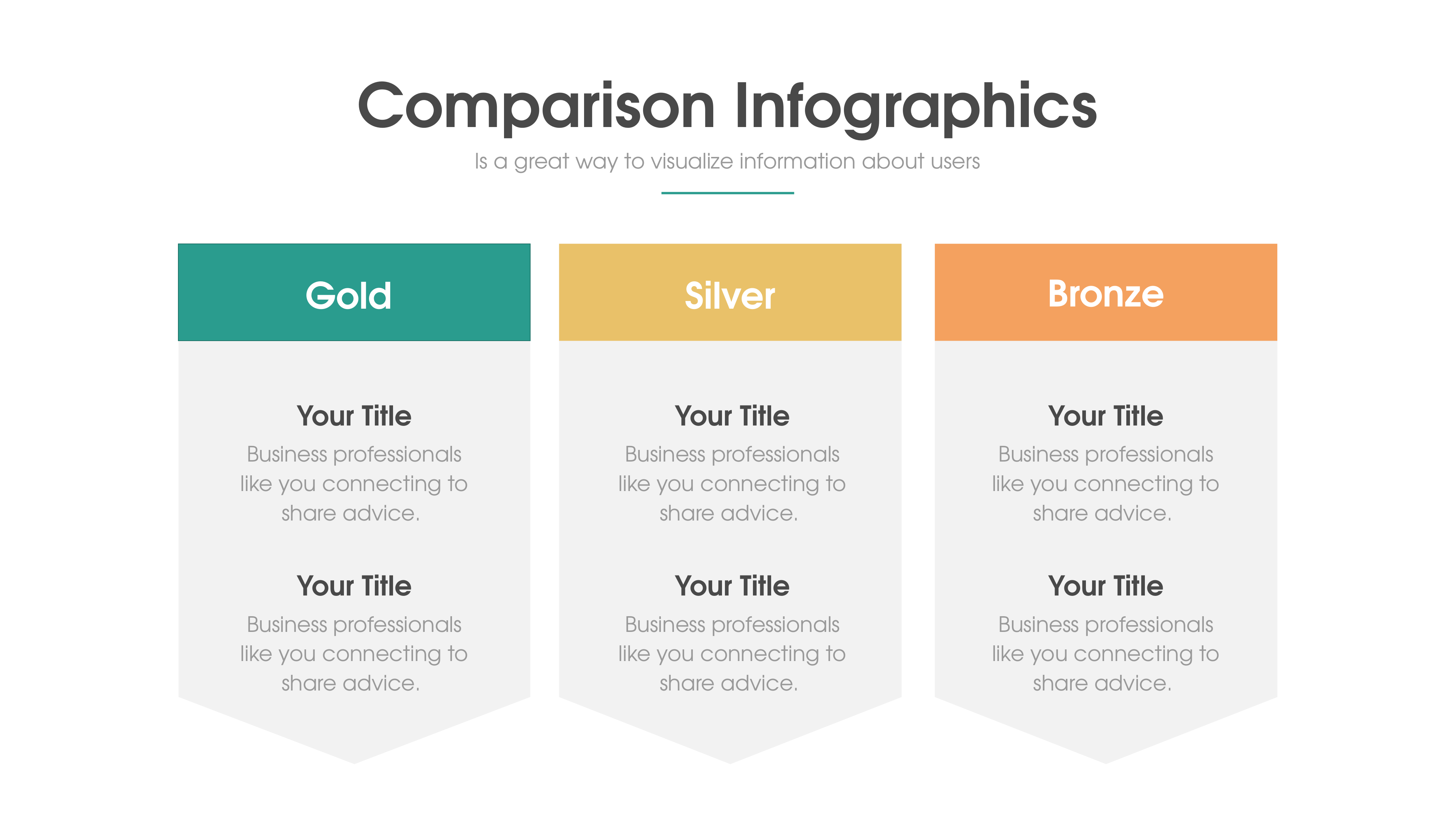

Comparison Infographics
Is a great way to visualize information about users

Bronze
Gold
Silver

Your Title
Business professionals like you connecting to share advice.
Your Title
Business professionals like you connecting to share advice.
Your Title
Business professionals like you connecting to share advice.
Your Title
Business professionals like you connecting to share advice.
Your Title
Business professionals like you connecting to share advice.
Your Title
Business professionals like you connecting to share advice.